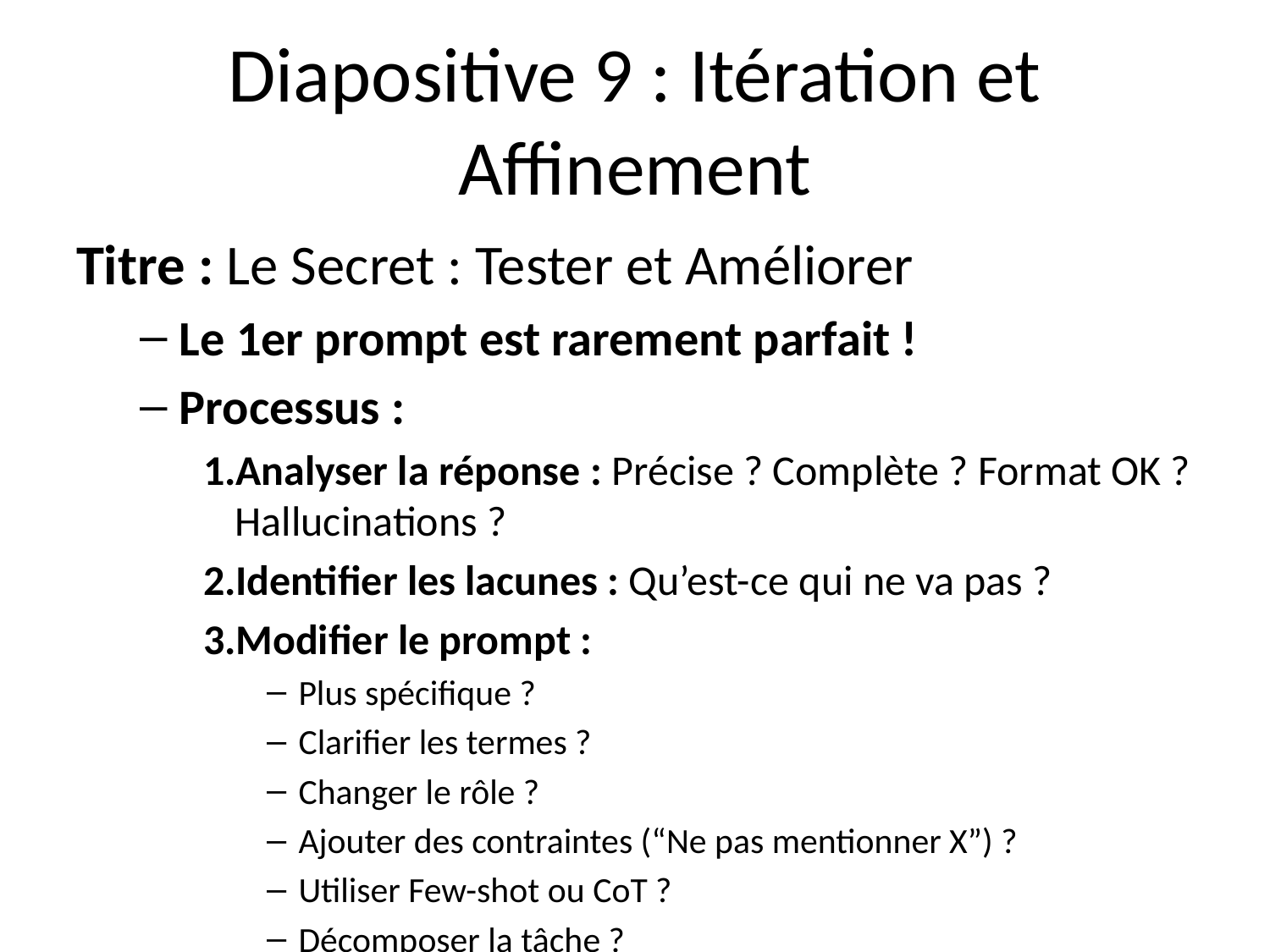

# Diapositive 9 : Itération et Affinement
Titre : Le Secret : Tester et Améliorer
Le 1er prompt est rarement parfait !
Processus :
Analyser la réponse : Précise ? Complète ? Format OK ? Hallucinations ?
Identifier les lacunes : Qu’est-ce qui ne va pas ?
Modifier le prompt :
Plus spécifique ?
Clarifier les termes ?
Changer le rôle ?
Ajouter des contraintes (“Ne pas mentionner X”) ?
Utiliser Few-shot ou CoT ?
Décomposer la tâche ?
Tester à nouveau !